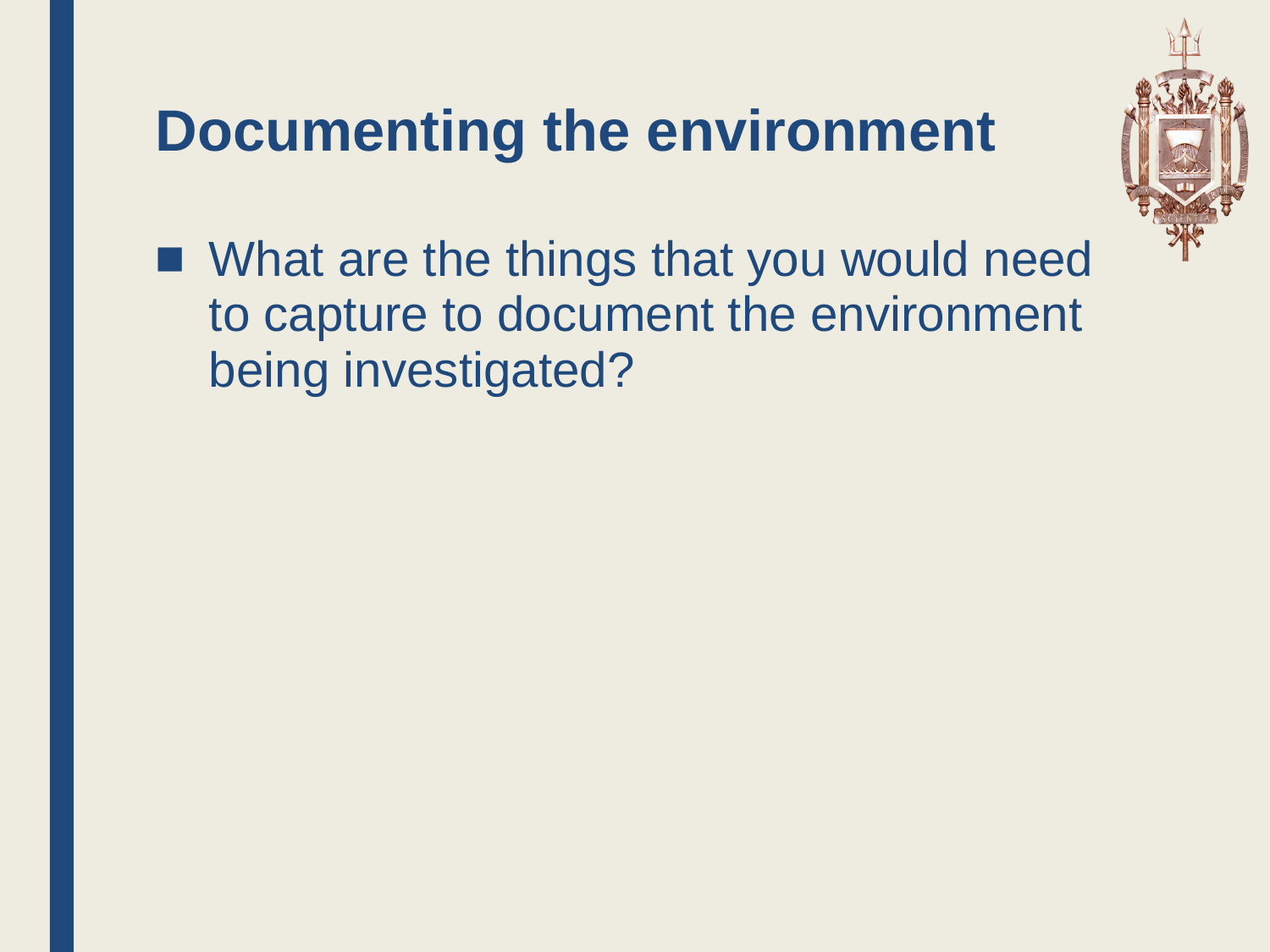

# Documenting the environment
What are the things that you would need to capture to document the environment being investigated?